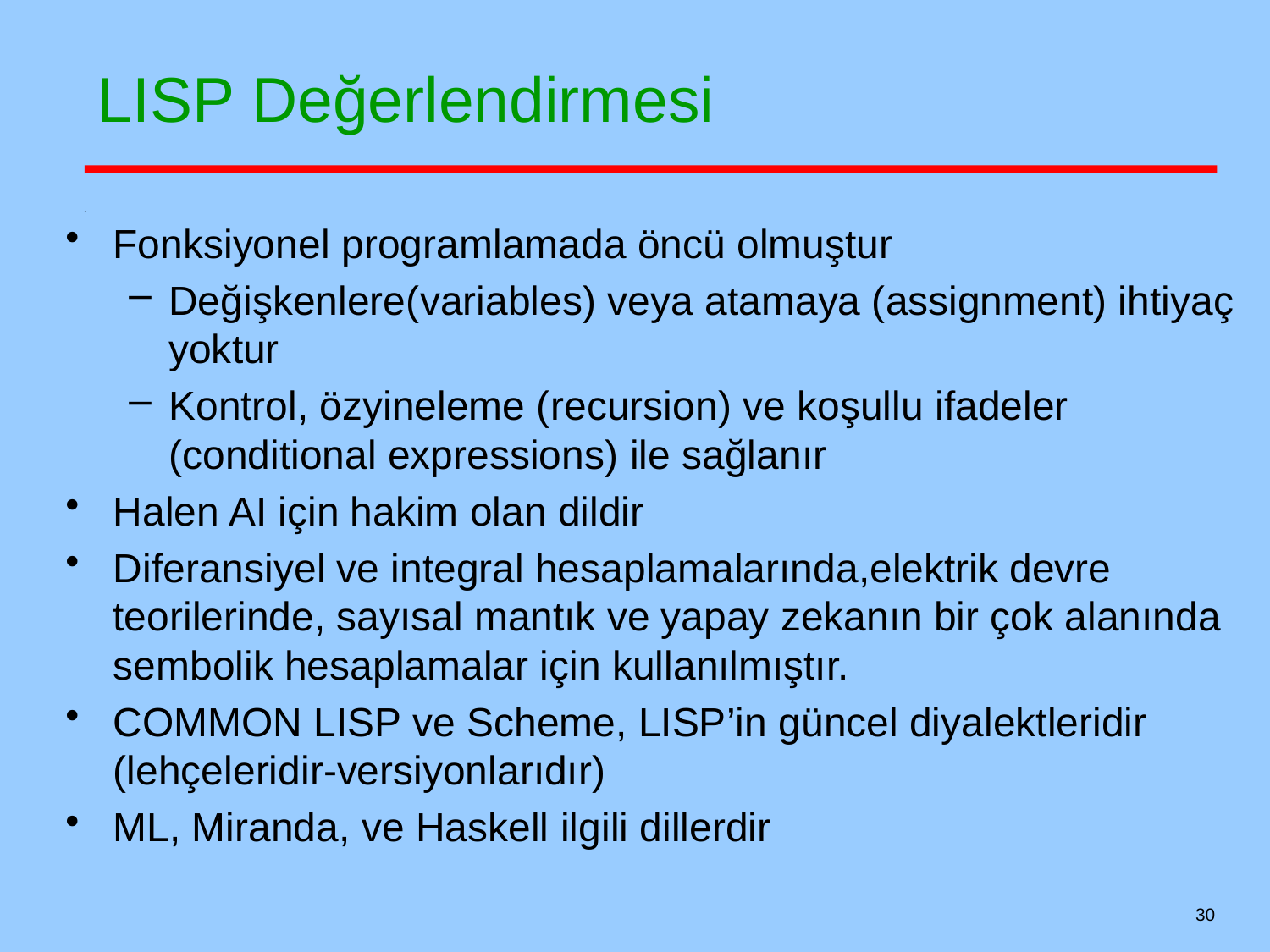

# LISP Değerlendirmesi
Fonksiyonel programlamada öncü olmuştur
Değişkenlere(variables) veya atamaya (assignment) ihtiyaç yoktur
Kontrol, özyineleme (recursion) ve koşullu ifadeler (conditional expressions) ile sağlanır
Halen AI için hakim olan dildir
Diferansiyel ve integral hesaplamalarında,elektrik devre teorilerinde, sayısal mantık ve yapay zekanın bir çok alanında sembolik hesaplamalar için kullanılmıştır.
COMMON LISP ve Scheme, LISP’in güncel diyalektleridir (lehçeleridir-versiyonlarıdır)
ML, Miranda, ve Haskell ilgili dillerdir
30